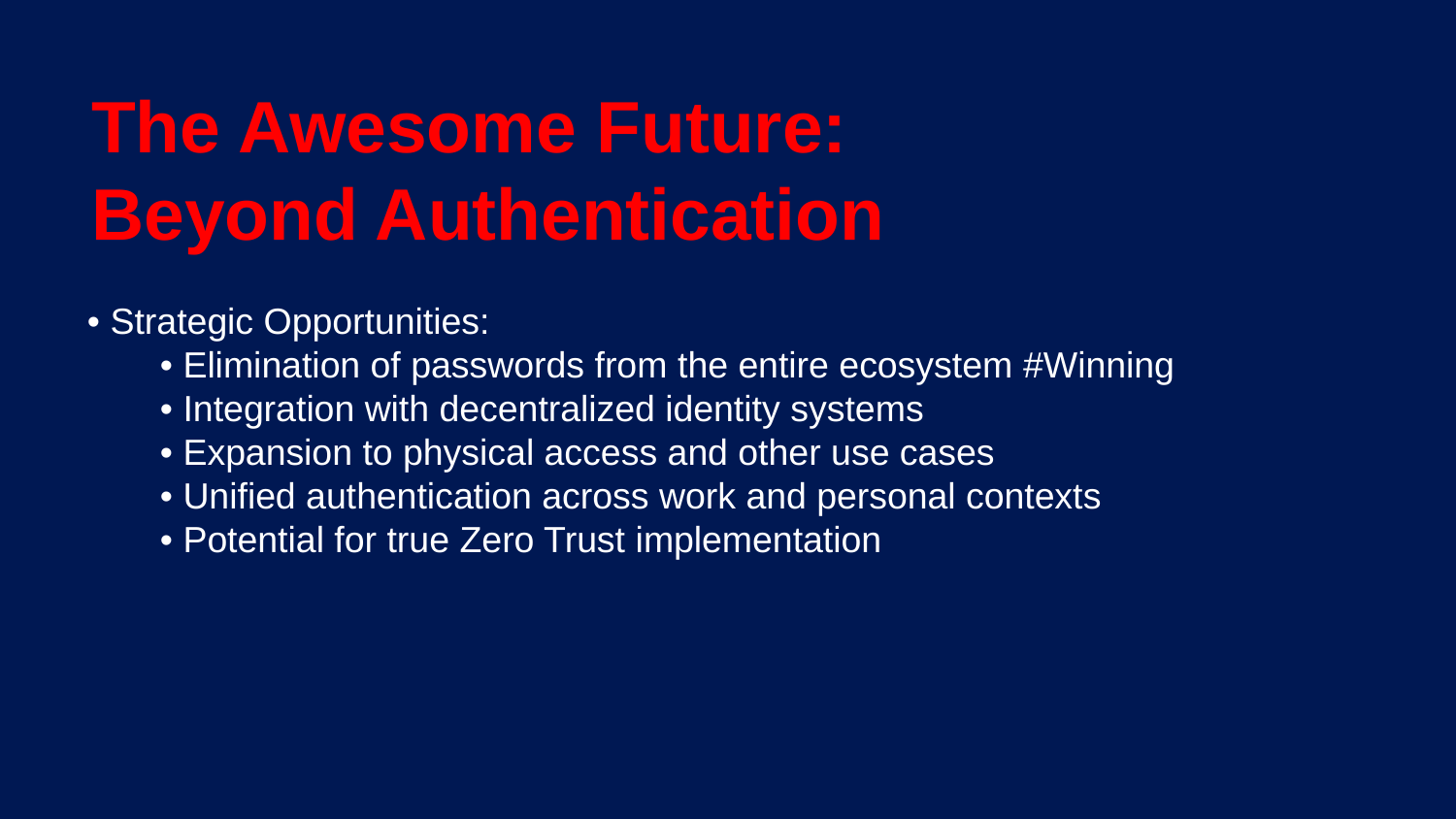

The Awesome Future:
Beyond Authentication
• Strategic Opportunities:
• Elimination of passwords from the entire ecosystem #Winning
• Integration with decentralized identity systems
• Expansion to physical access and other use cases
• Unified authentication across work and personal contexts
• Potential for true Zero Trust implementation